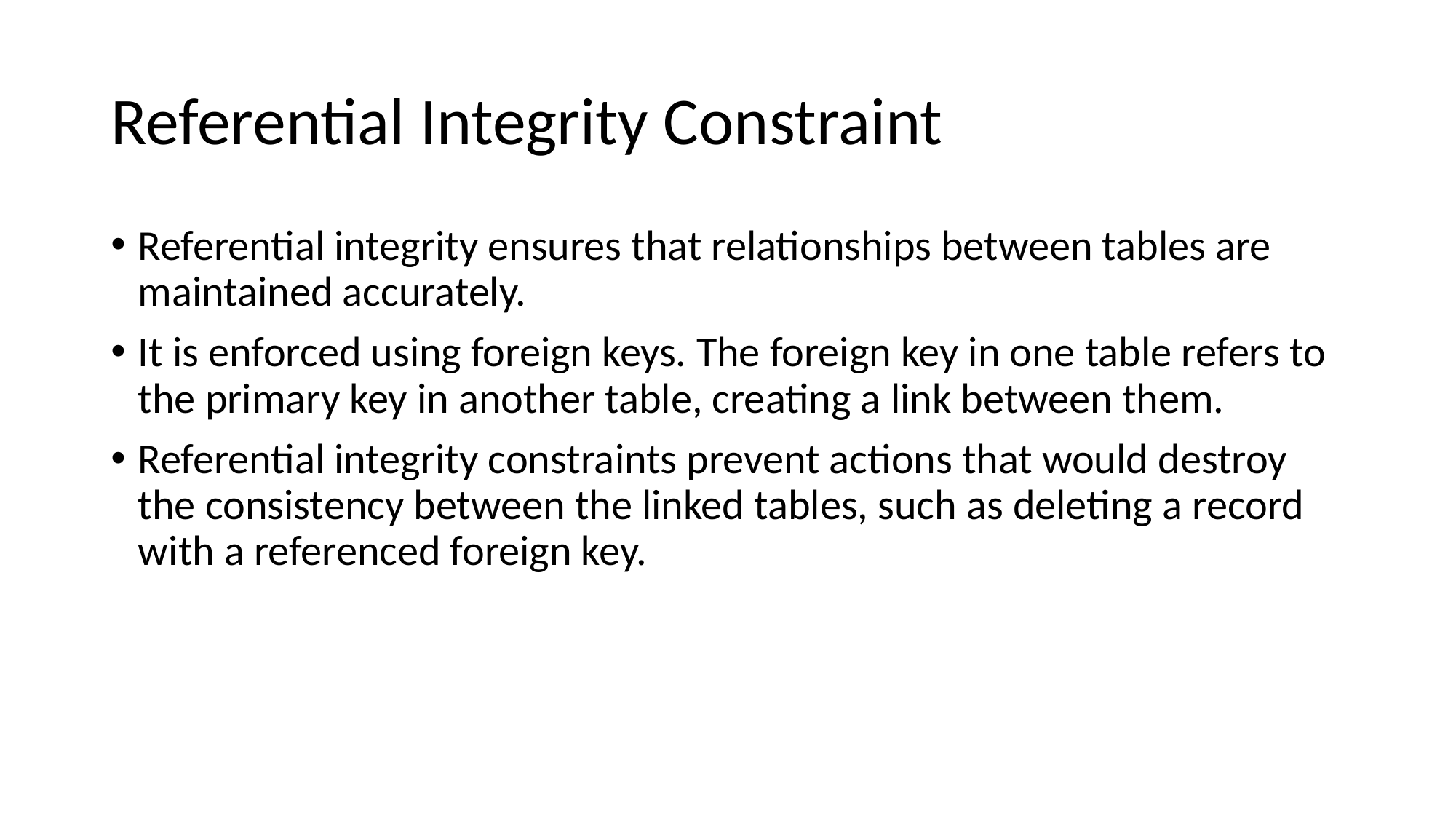

# Referential Integrity Constraint
Referential integrity ensures that relationships between tables are maintained accurately.
It is enforced using foreign keys. The foreign key in one table refers to the primary key in another table, creating a link between them.
Referential integrity constraints prevent actions that would destroy the consistency between the linked tables, such as deleting a record with a referenced foreign key.